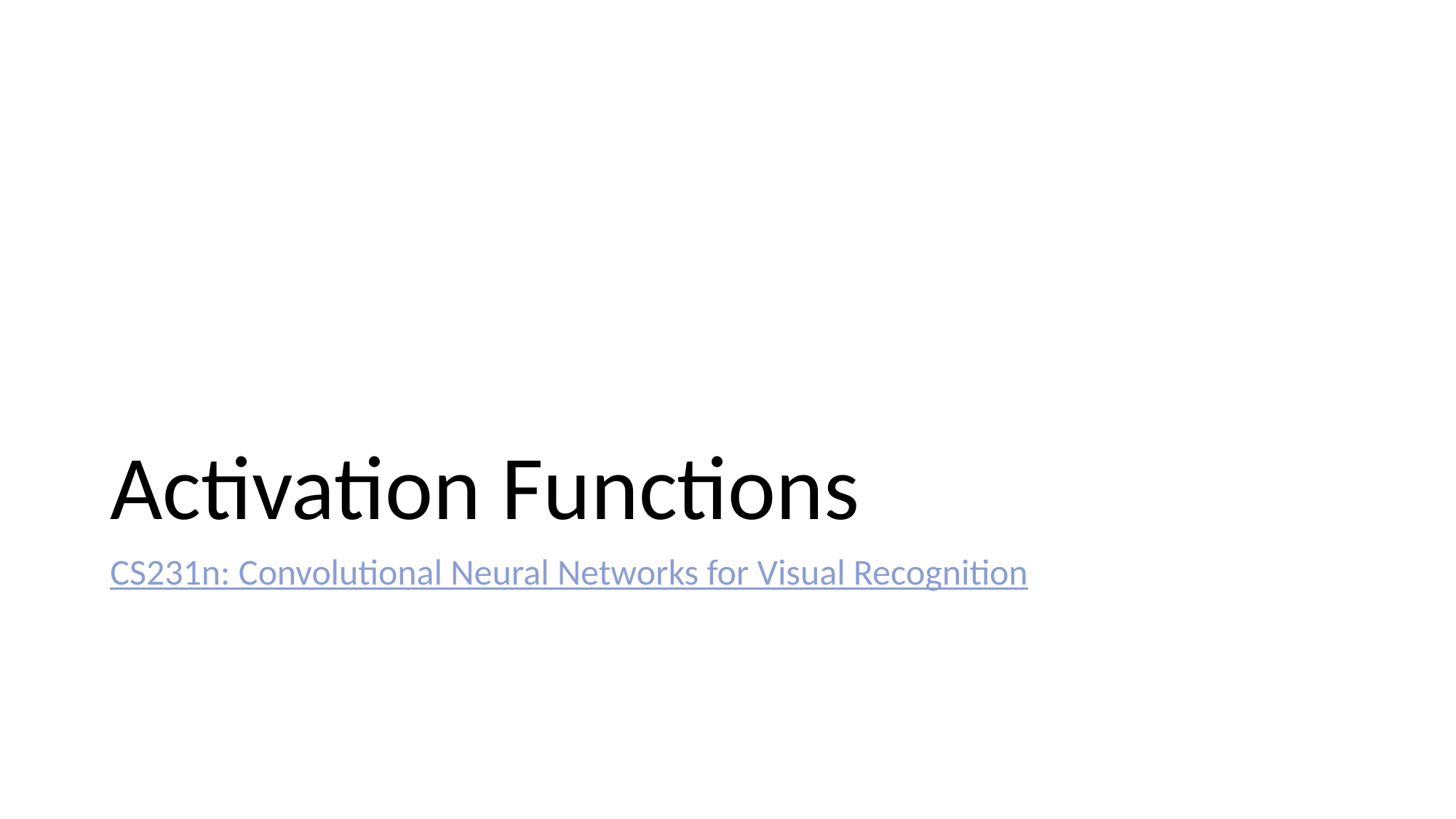

# Activation Functions
CS231n: Convolutional Neural Networks for Visual Recognition